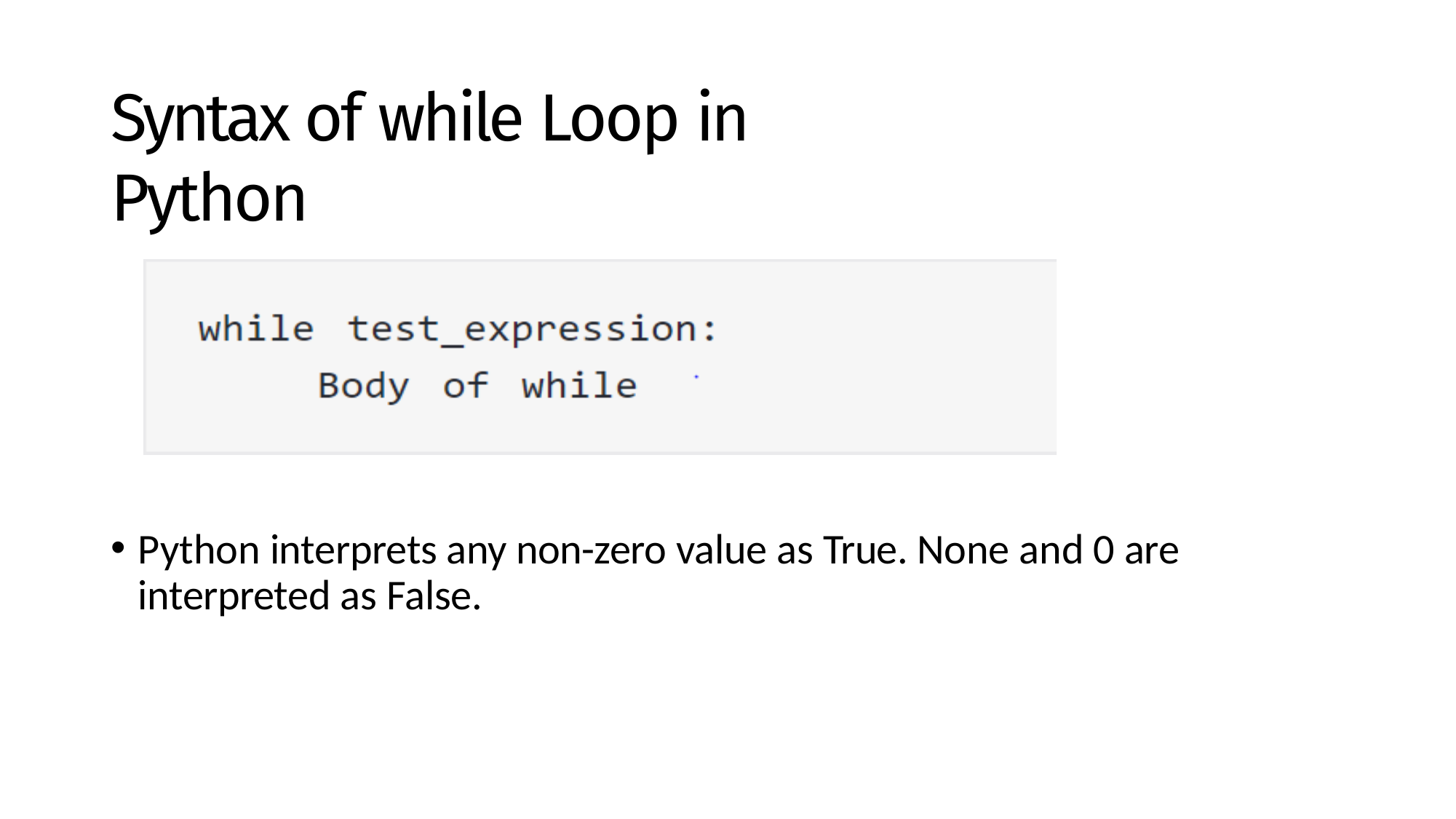

# Syntax of while Loop in Python

Python interprets any non-zero value as True. None and 0 are  interpreted as False.